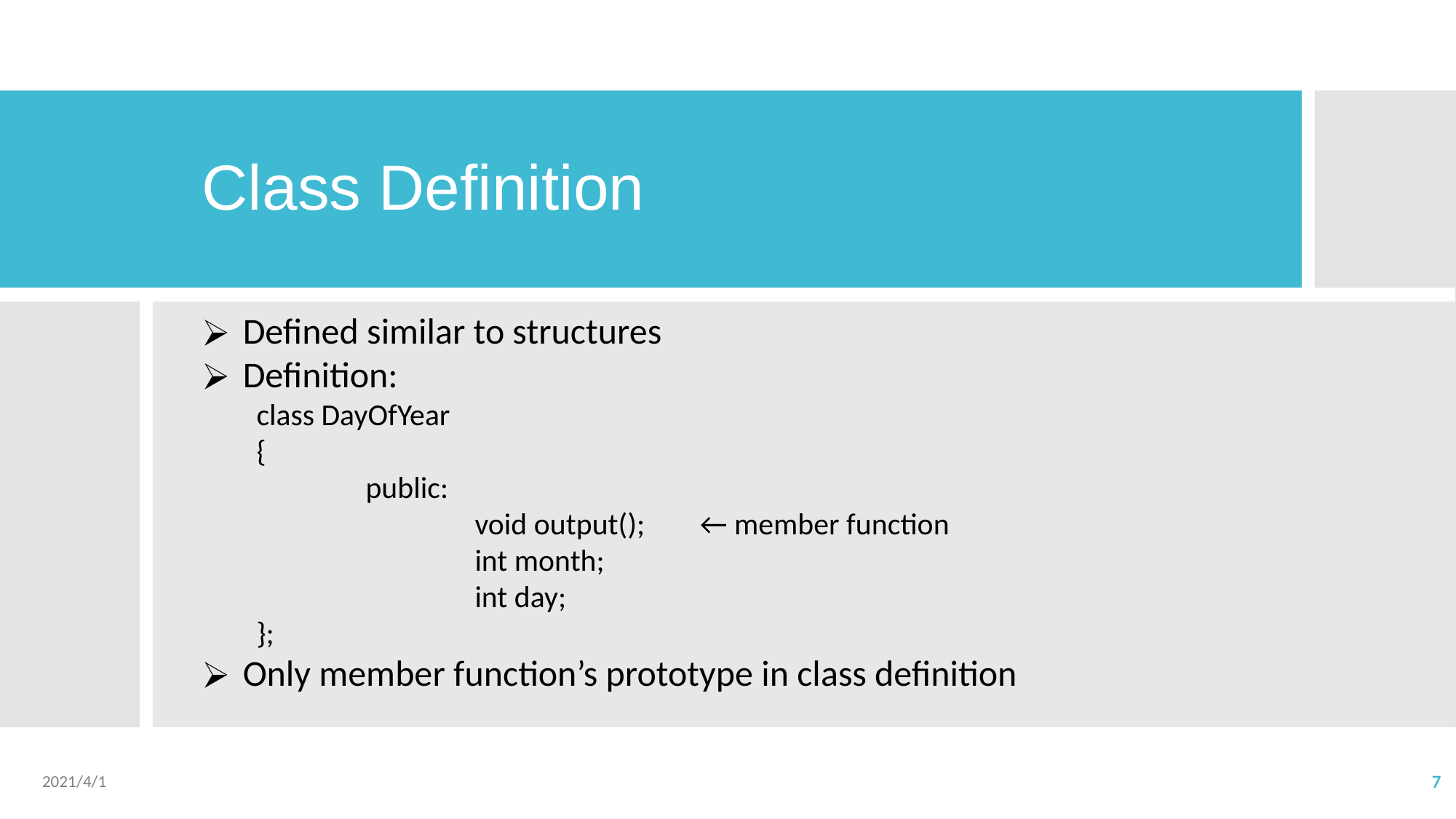

# Class Definition

Defined similar to structures
Definition:
class DayOfYear
{
	public:
		void output();	 ← member function
		int month;
		int day;
};
Only member function’s prototype in class definition
2021/4/1
7